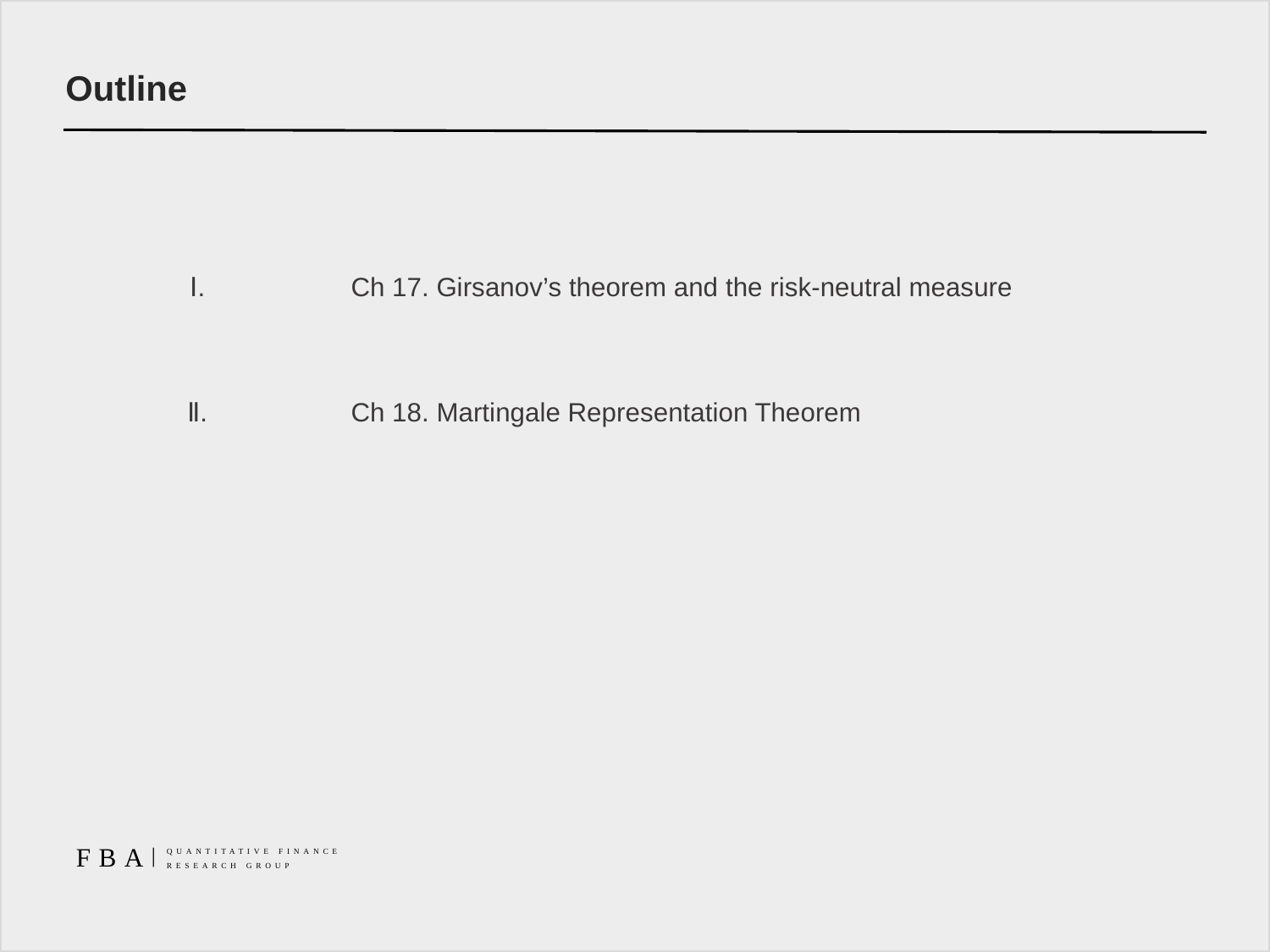

Outline
| Ⅰ. | Ch 17. Girsanov’s theorem and the risk-neutral measure |
| --- | --- |
| Ⅱ. | Ch 18. Martingale Representation Theorem |
|  |  |
|  |  |
FBA
|
QUANTITATIVE FINANCE
RESEARCH GROUP